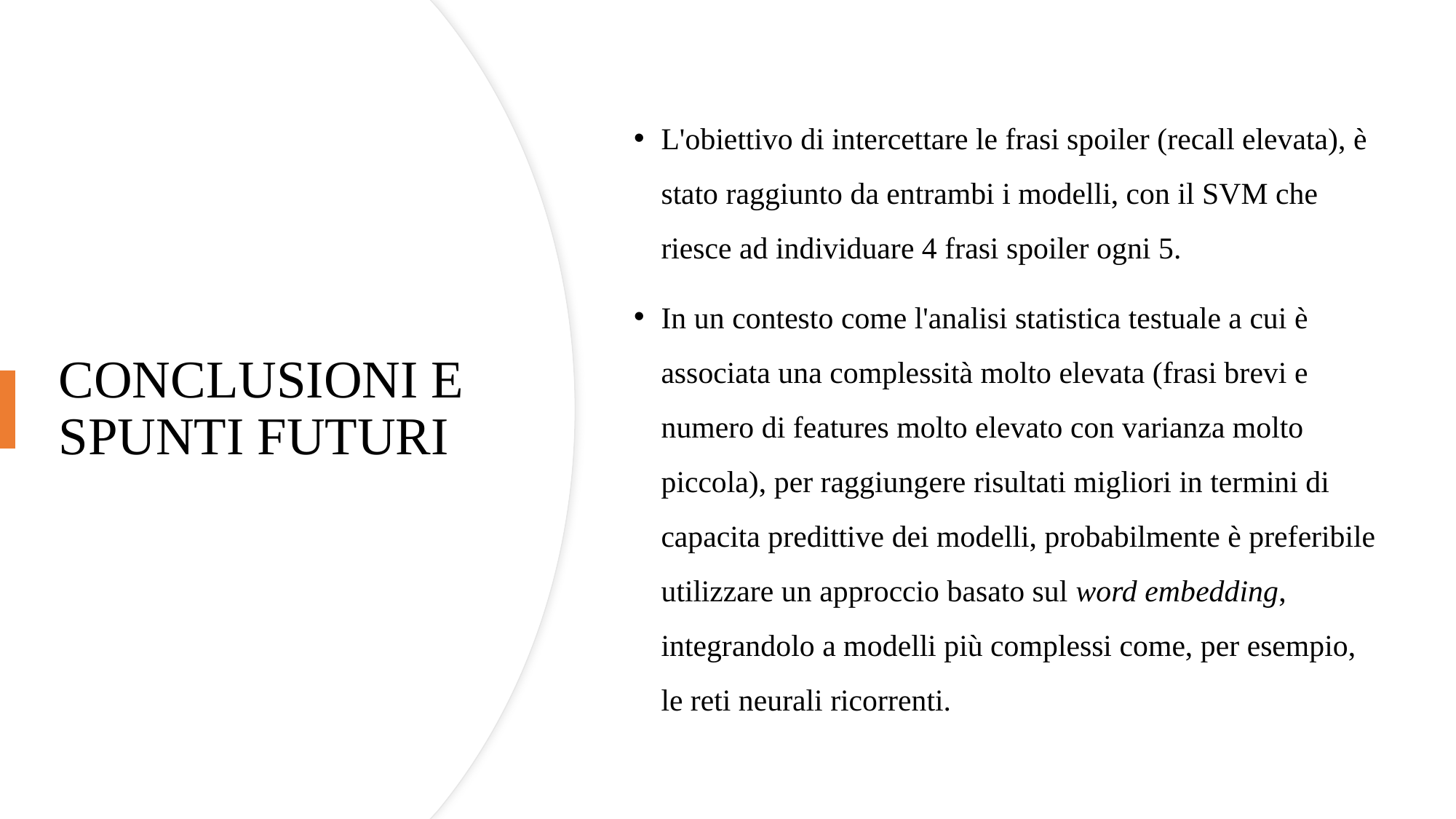

L'obiettivo di intercettare le frasi spoiler (recall elevata), è stato raggiunto da entrambi i modelli, con il SVM che riesce ad individuare 4 frasi spoiler ogni 5.
In un contesto come l'analisi statistica testuale a cui è associata una complessità molto elevata (frasi brevi e numero di features molto elevato con varianza molto piccola), per raggiungere risultati migliori in termini di capacita predittive dei modelli, probabilmente è preferibile utilizzare un approccio basato sul word embedding, integrandolo a modelli più complessi come, per esempio, le reti neurali ricorrenti.
CONCLUSIONI E SPUNTI FUTURI